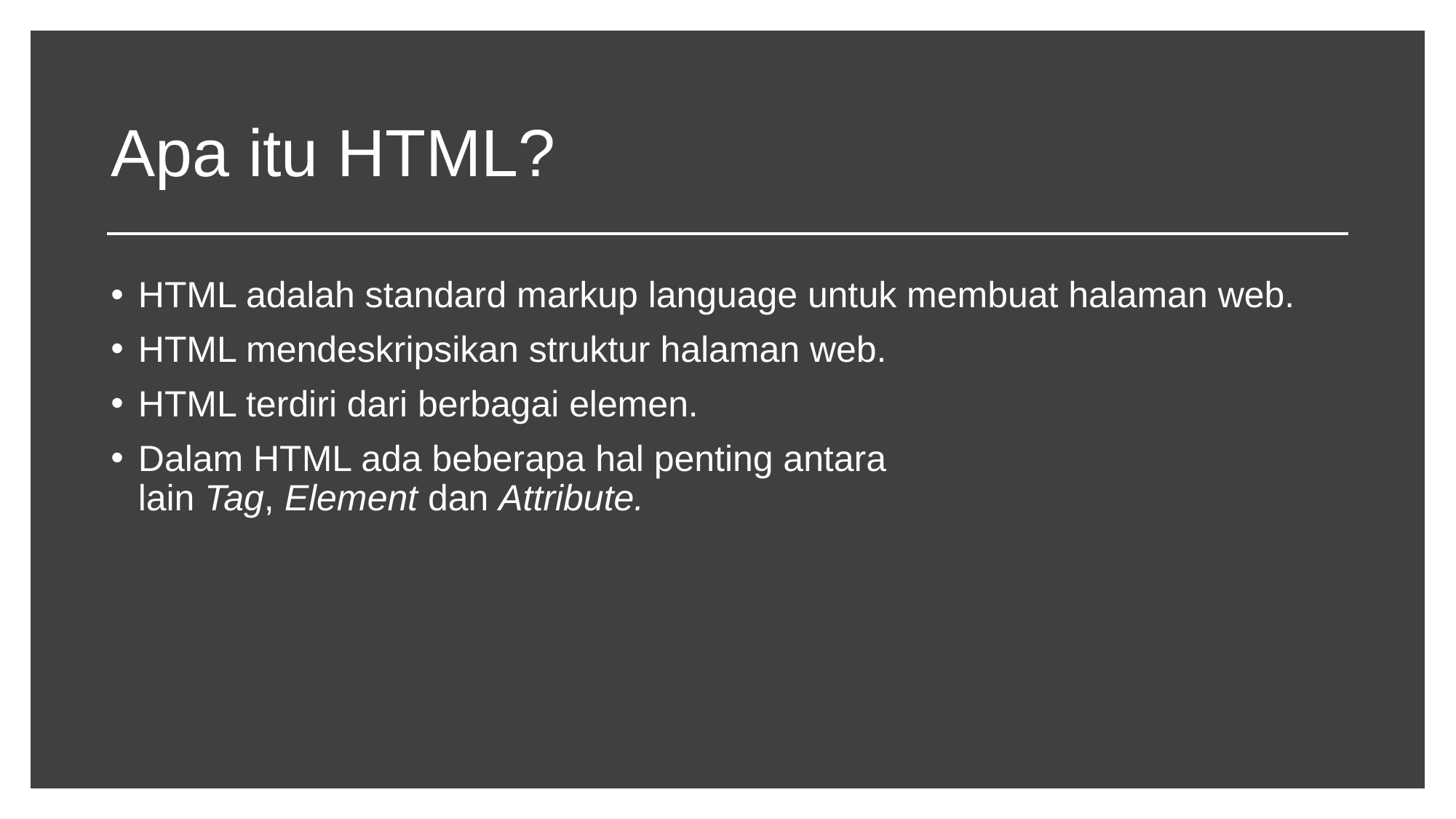

# Apa itu HTML?
HTML adalah standard markup language untuk membuat halaman web.
HTML mendeskripsikan struktur halaman web.
HTML terdiri dari berbagai elemen.
Dalam HTML ada beberapa hal penting antara lain Tag, Element dan Attribute.